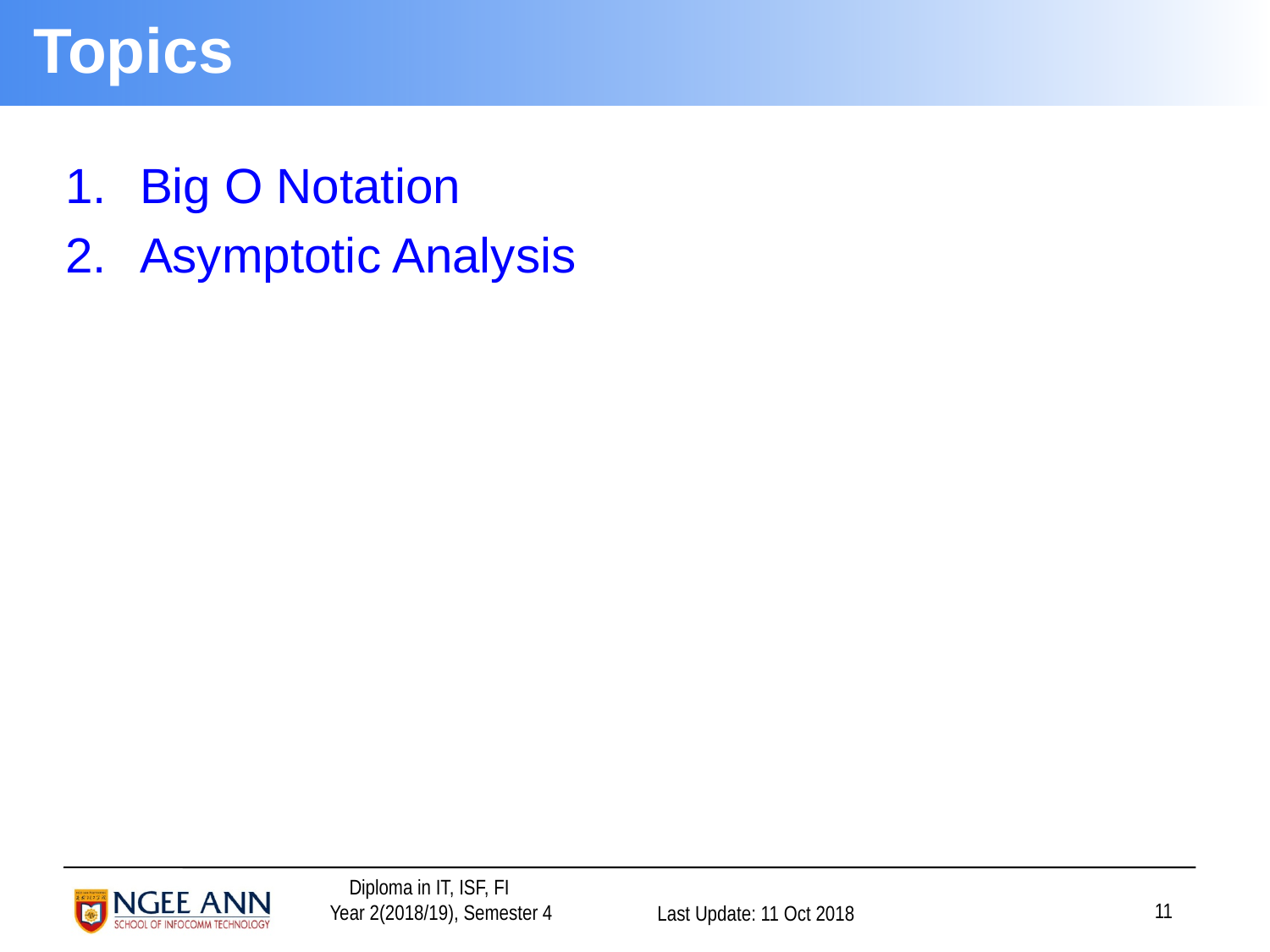

# Topics
Big O Notation
Asymptotic Analysis